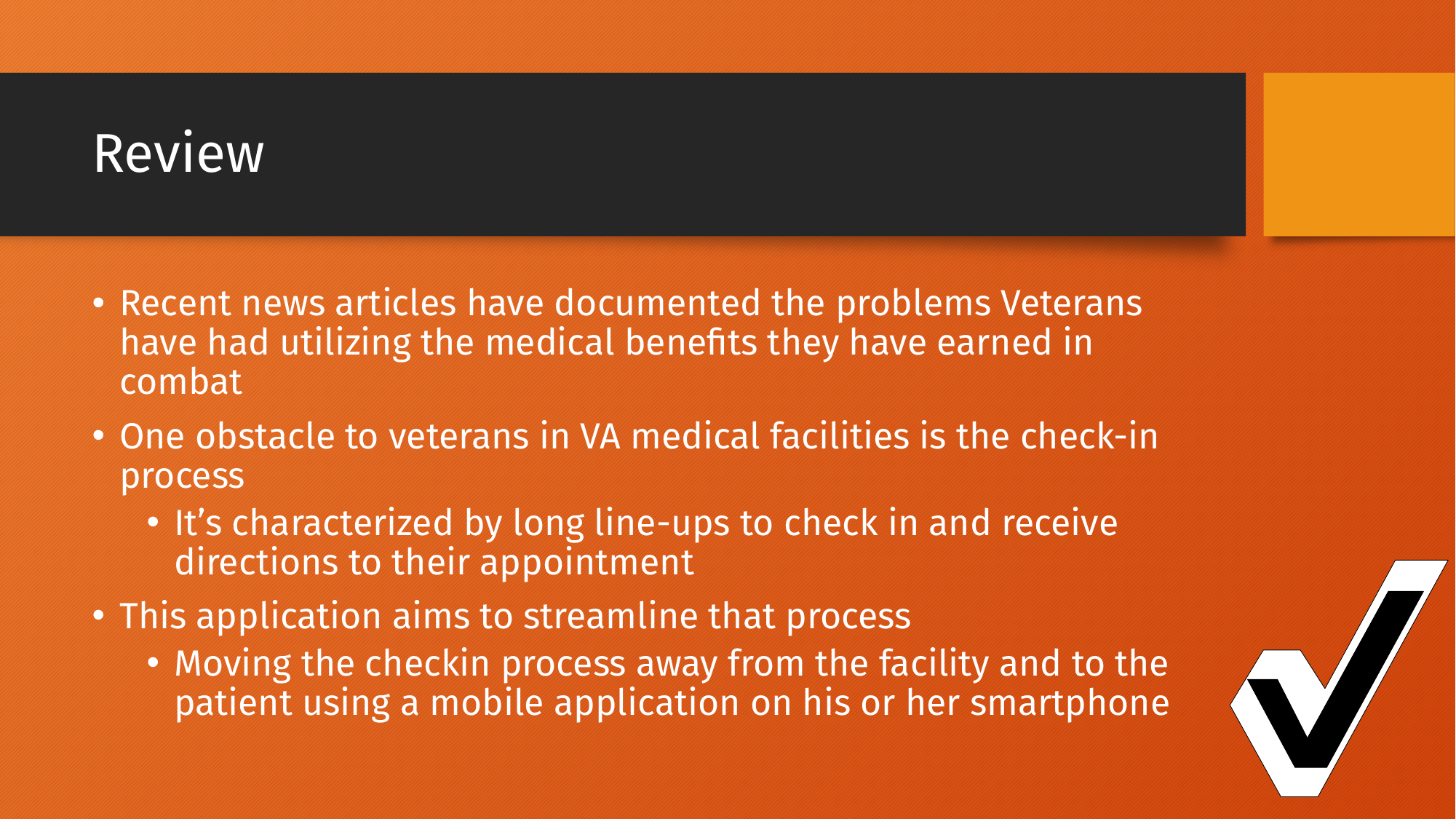

# Review
Recent news articles have documented the problems Veterans have had utilizing the medical benefits they have earned in combat
One obstacle to veterans in VA medical facilities is the check-in process
It’s characterized by long line-ups to check in and receive directions to their appointment
This application aims to streamline that process
Moving the checkin process away from the facility and to the patient using a mobile application on his or her smartphone